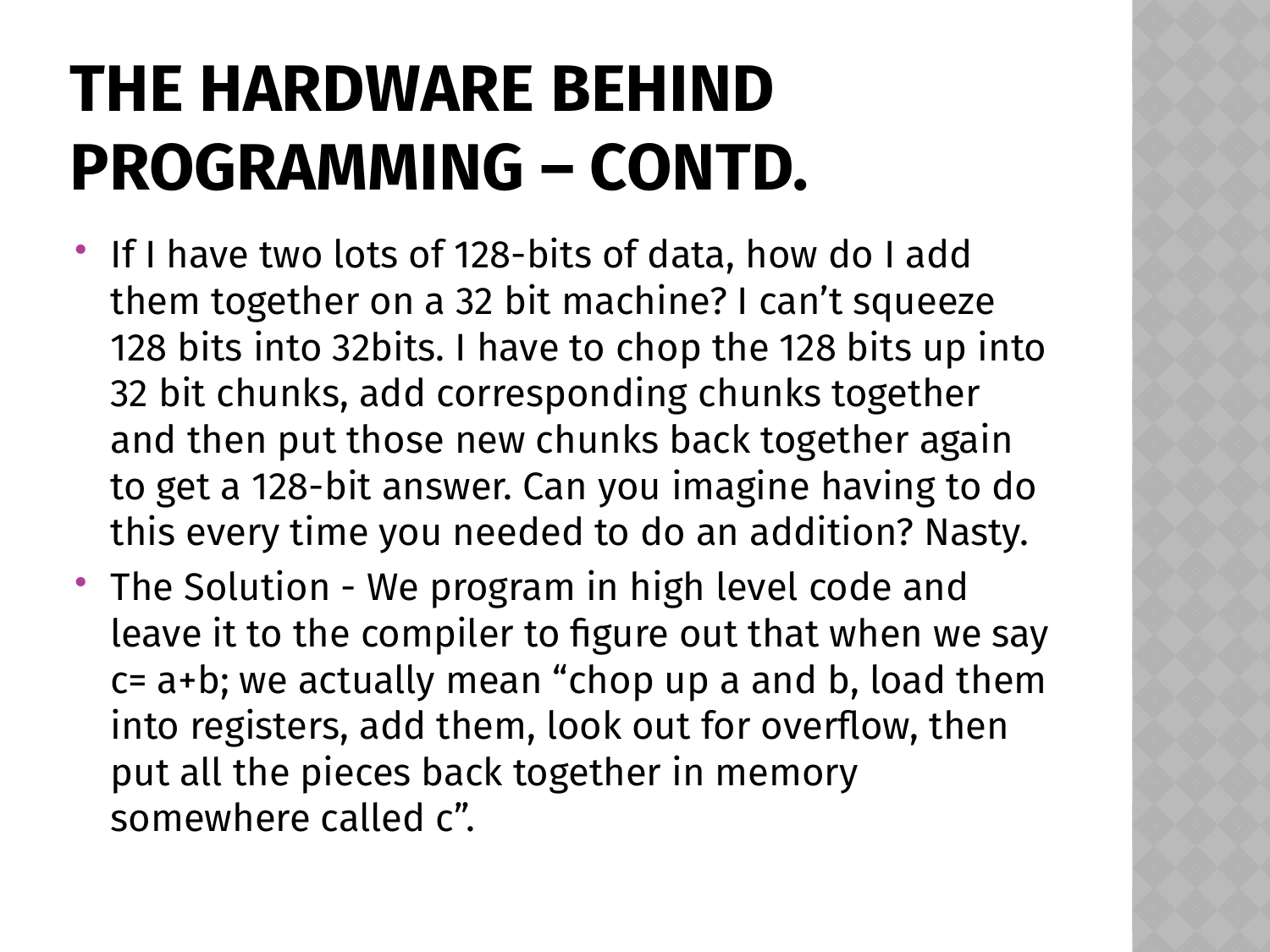

# The hardware behind programming – Contd.
If I have two lots of 128-bits of data, how do I add them together on a 32 bit machine? I can’t squeeze 128 bits into 32bits. I have to chop the 128 bits up into 32 bit chunks, add corresponding chunks together and then put those new chunks back together again to get a 128-bit answer. Can you imagine having to do this every time you needed to do an addition? Nasty.
The Solution - We program in high level code and leave it to the compiler to figure out that when we say c= a+b; we actually mean “chop up a and b, load them into registers, add them, look out for overflow, then put all the pieces back together in memory somewhere called c”.